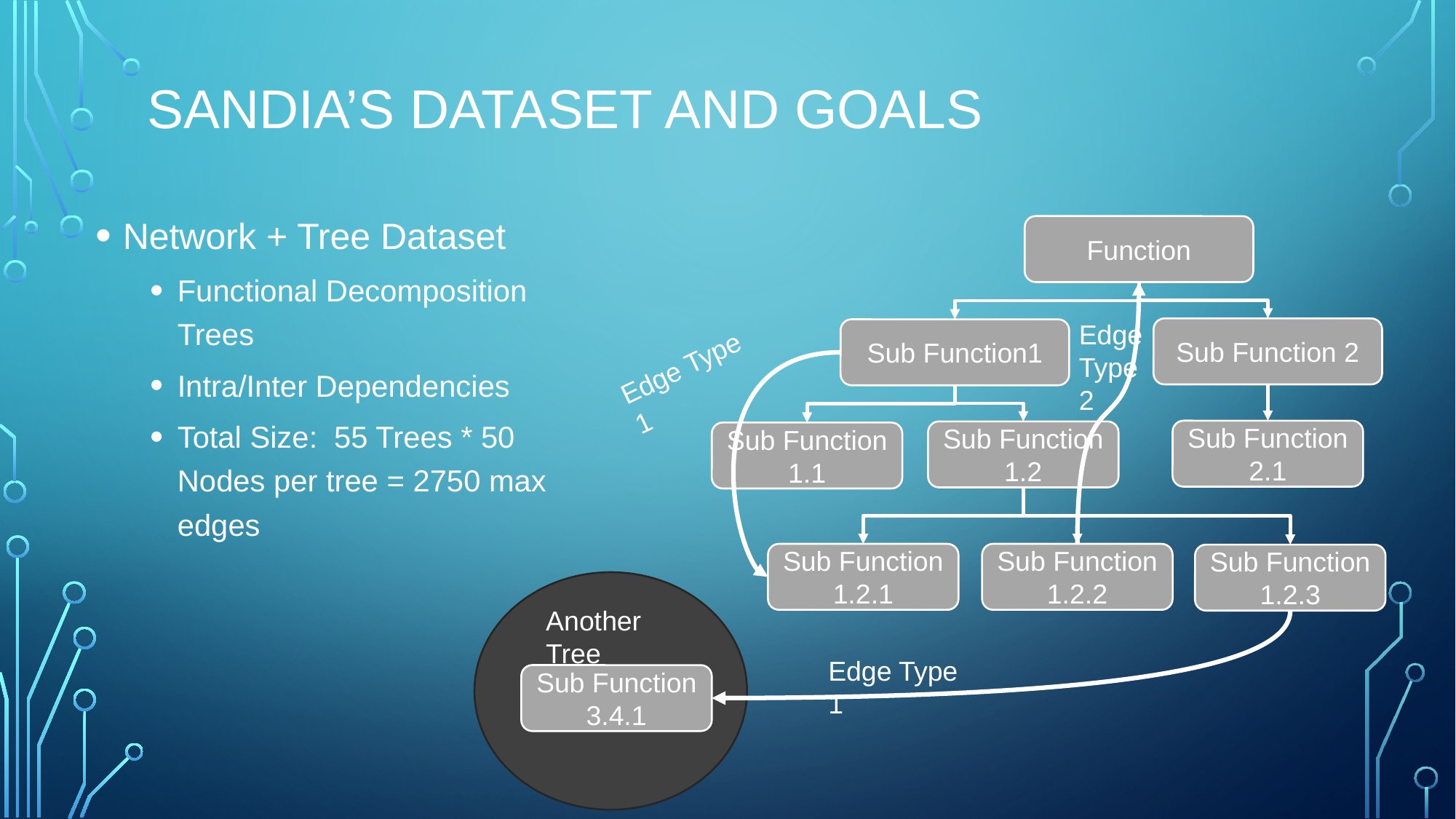

# Sandia’s DataSet and Goals
Network + Tree Dataset
Functional Decomposition Trees
Intra/Inter Dependencies
Total Size:  55 Trees * 50 Nodes per tree = 2750 max edges

Function
Edge Type 2
Sub Function 2
Sub Function1
Edge Type 1
Sub Function 2.1
Sub Function 1.2
Sub Function 1.1
Sub Function 1.2.1
Sub Function 1.2.2
Sub Function 1.2.3

Another Tree
Edge Type 1
Sub Function 3.4.1